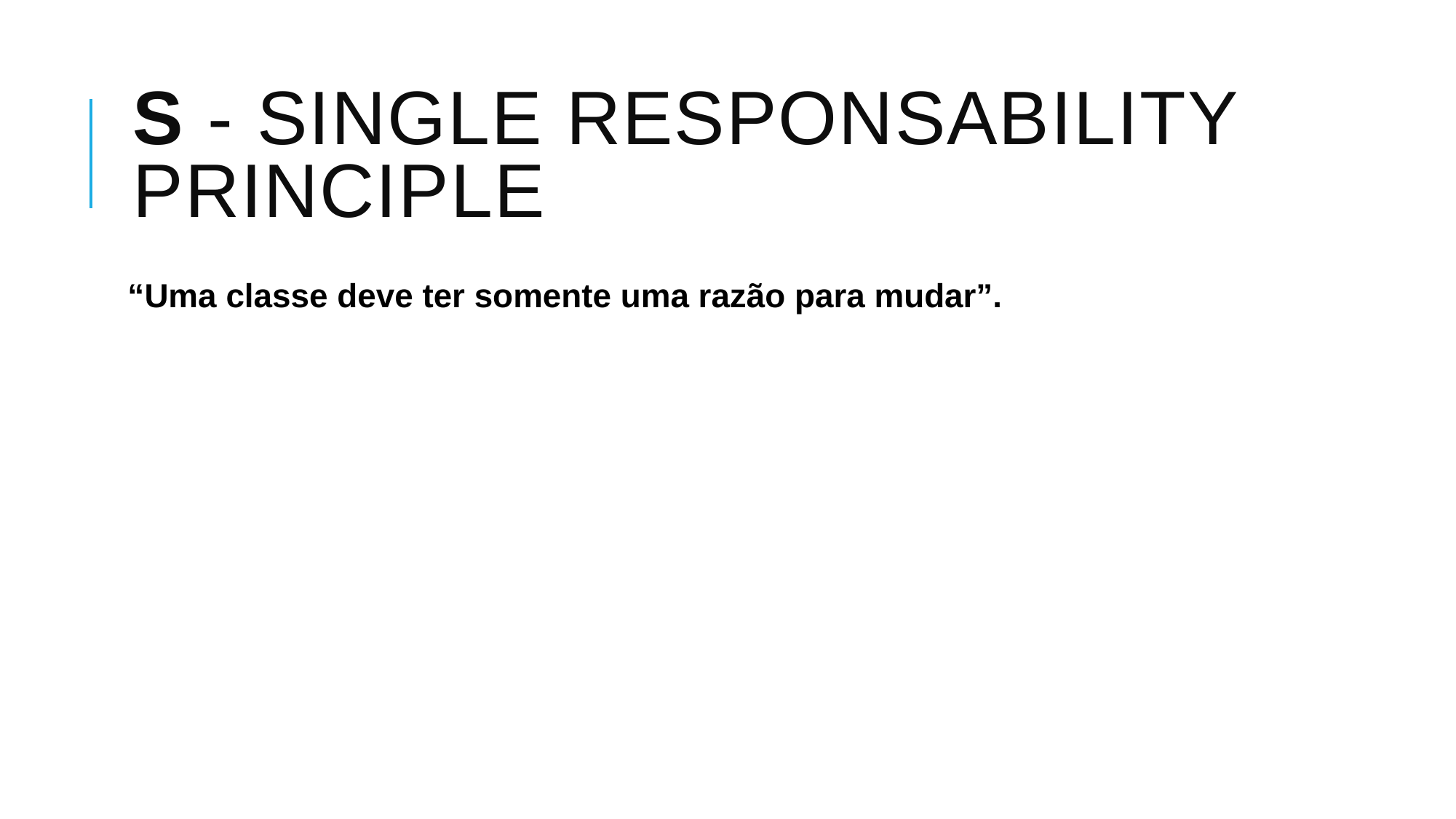

# S - Single Responsability Principle
“Uma classe deve ter somente uma razão para mudar”.